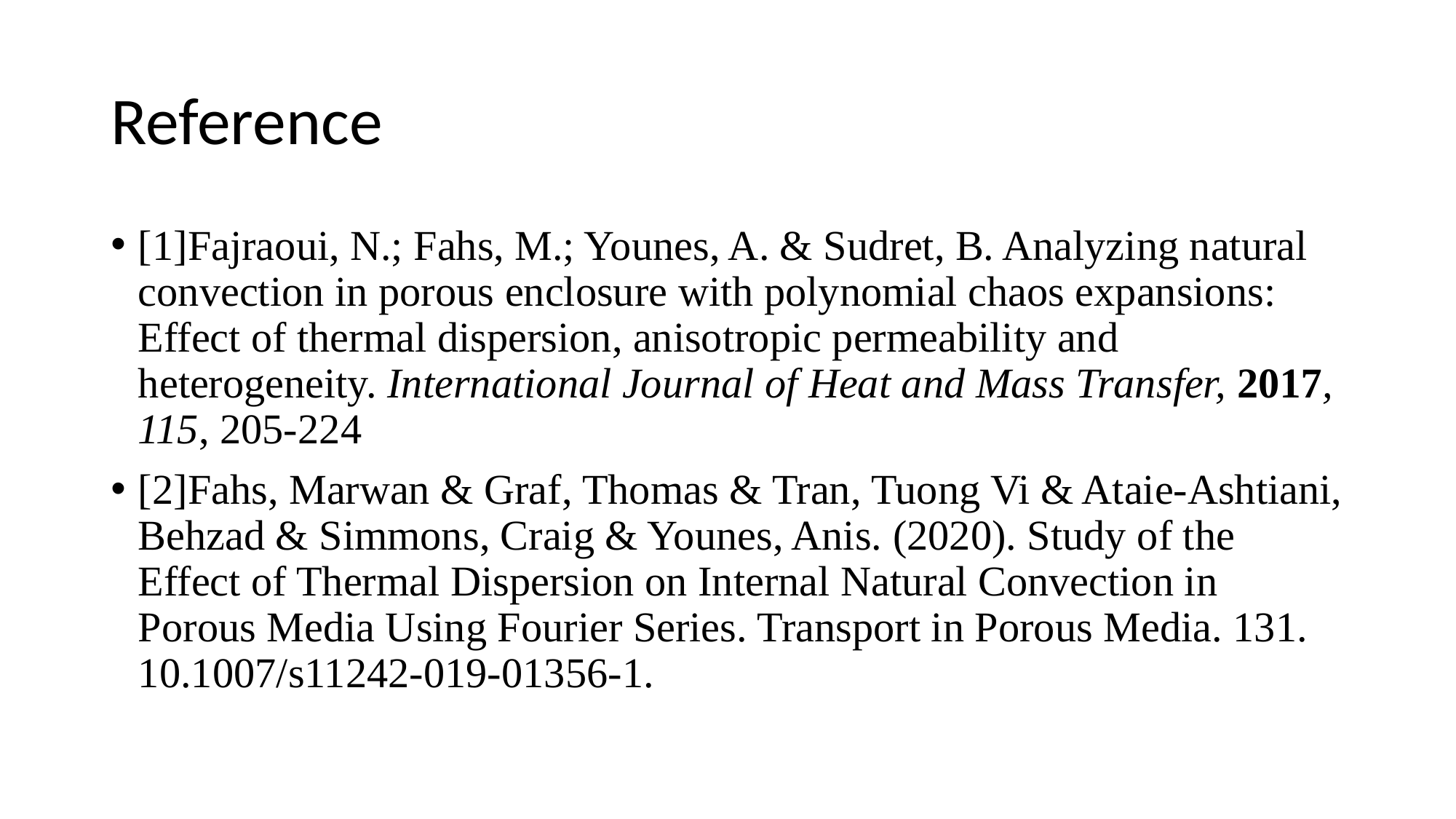

# Reference
[1]Fajraoui, N.; Fahs, M.; Younes, A. & Sudret, B. Analyzing natural convection in porous enclosure with polynomial chaos expansions: Effect of thermal dispersion, anisotropic permeability and heterogeneity. International Journal of Heat and Mass Transfer, 2017, 115, 205-224
[2]Fahs, Marwan & Graf, Thomas & Tran, Tuong Vi & Ataie-Ashtiani, Behzad & Simmons, Craig & Younes, Anis. (2020). Study of the Effect of Thermal Dispersion on Internal Natural Convection in Porous Media Using Fourier Series. Transport in Porous Media. 131. 10.1007/s11242-019-01356-1.